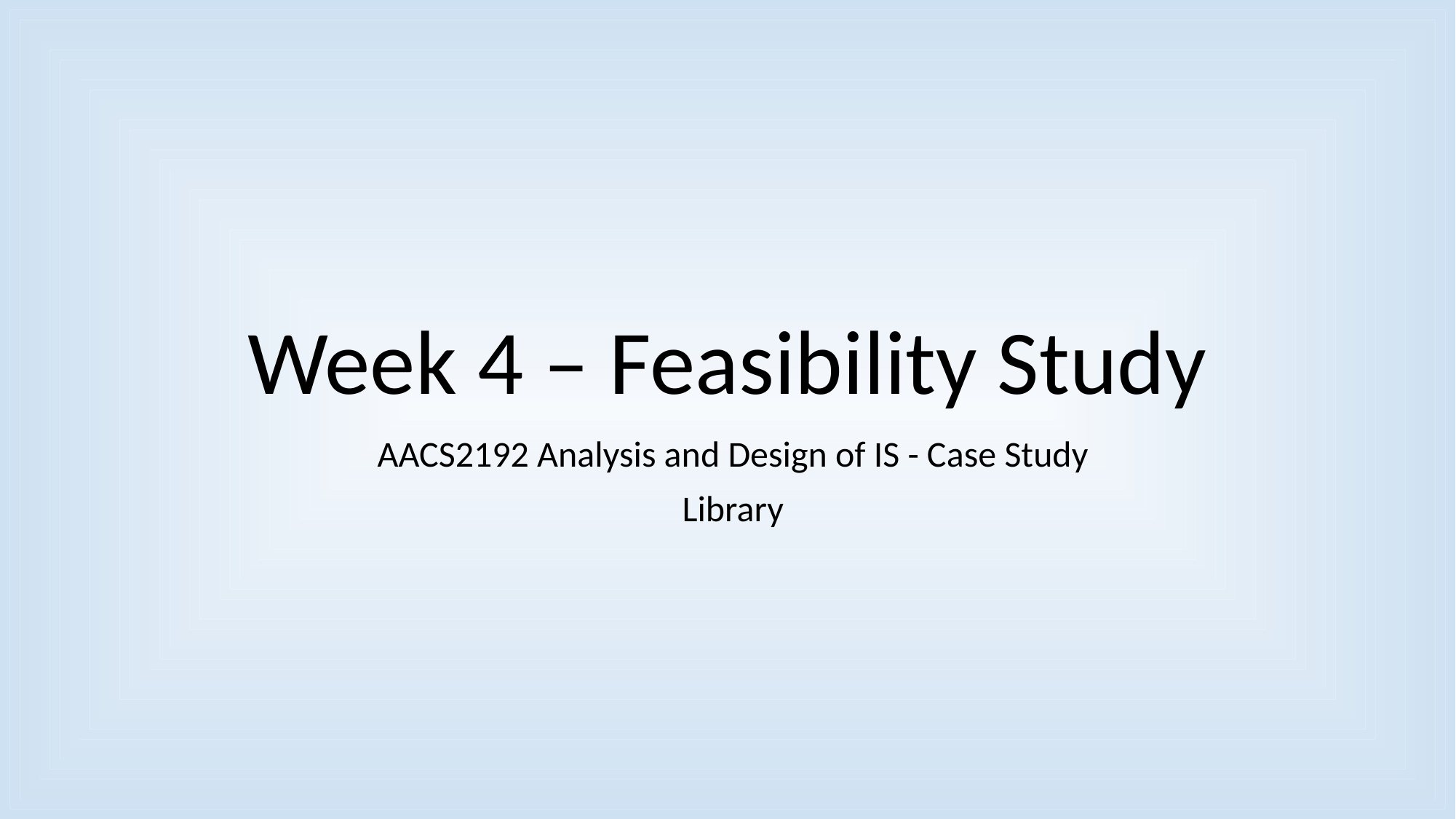

# Week 4 – Feasibility Study
AACS2192 Analysis and Design of IS - Case Study
Library